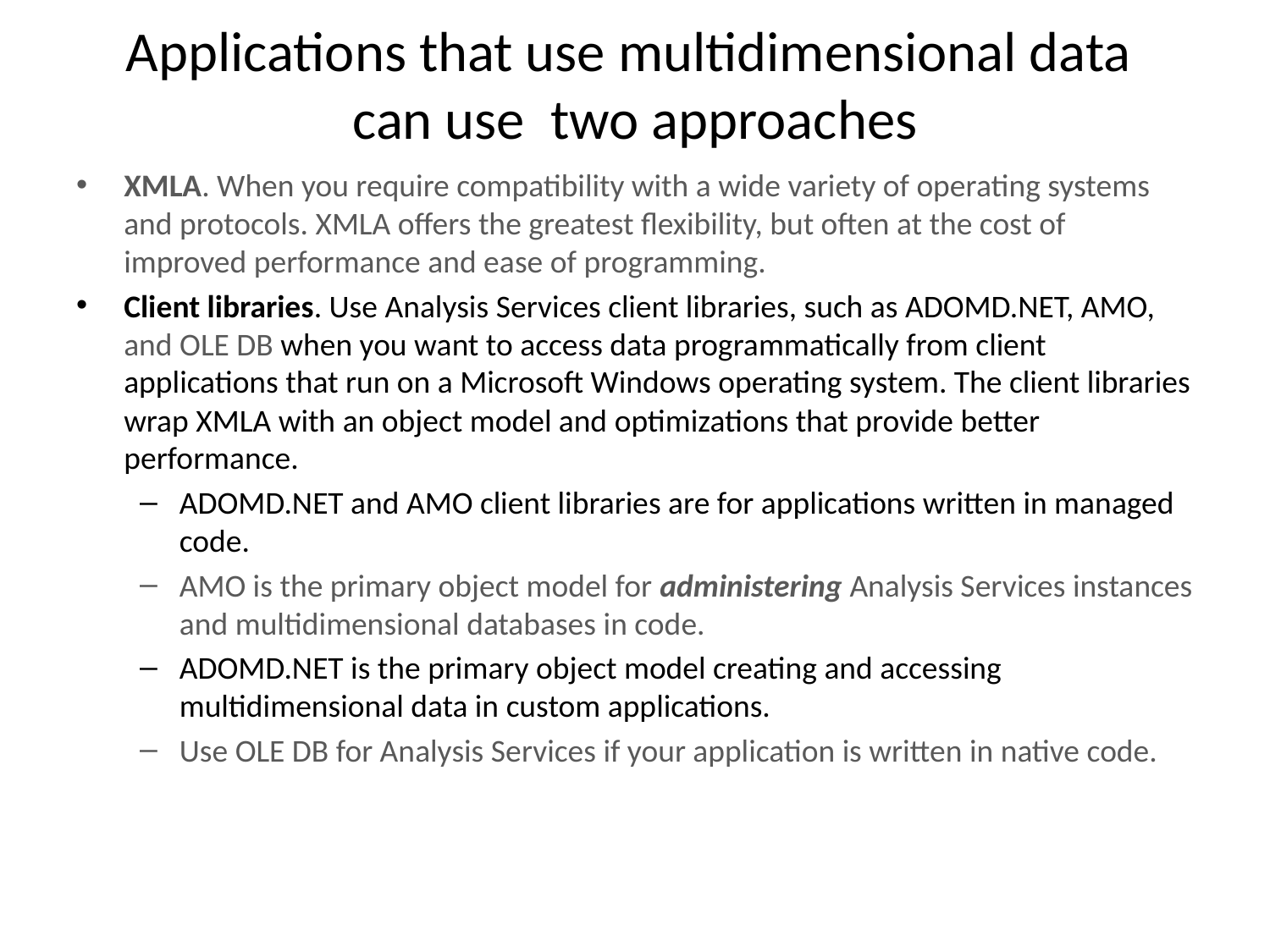

# Applications that use multidimensional data can use  two approaches
XMLA. When you require compatibility with a wide variety of operating systems and protocols. XMLA offers the greatest flexibility, but often at the cost of improved performance and ease of programming.
Client libraries. Use Analysis Services client libraries, such as ADOMD.NET, AMO, and OLE DB when you want to access data programmatically from client applications that run on a Microsoft Windows operating system. The client libraries wrap XMLA with an object model and optimizations that provide better performance.
ADOMD.NET and AMO client libraries are for applications written in managed code.
AMO is the primary object model for administering Analysis Services instances and multidimensional databases in code.
ADOMD.NET is the primary object model creating and accessing multidimensional data in custom applications.
Use OLE DB for Analysis Services if your application is written in native code.